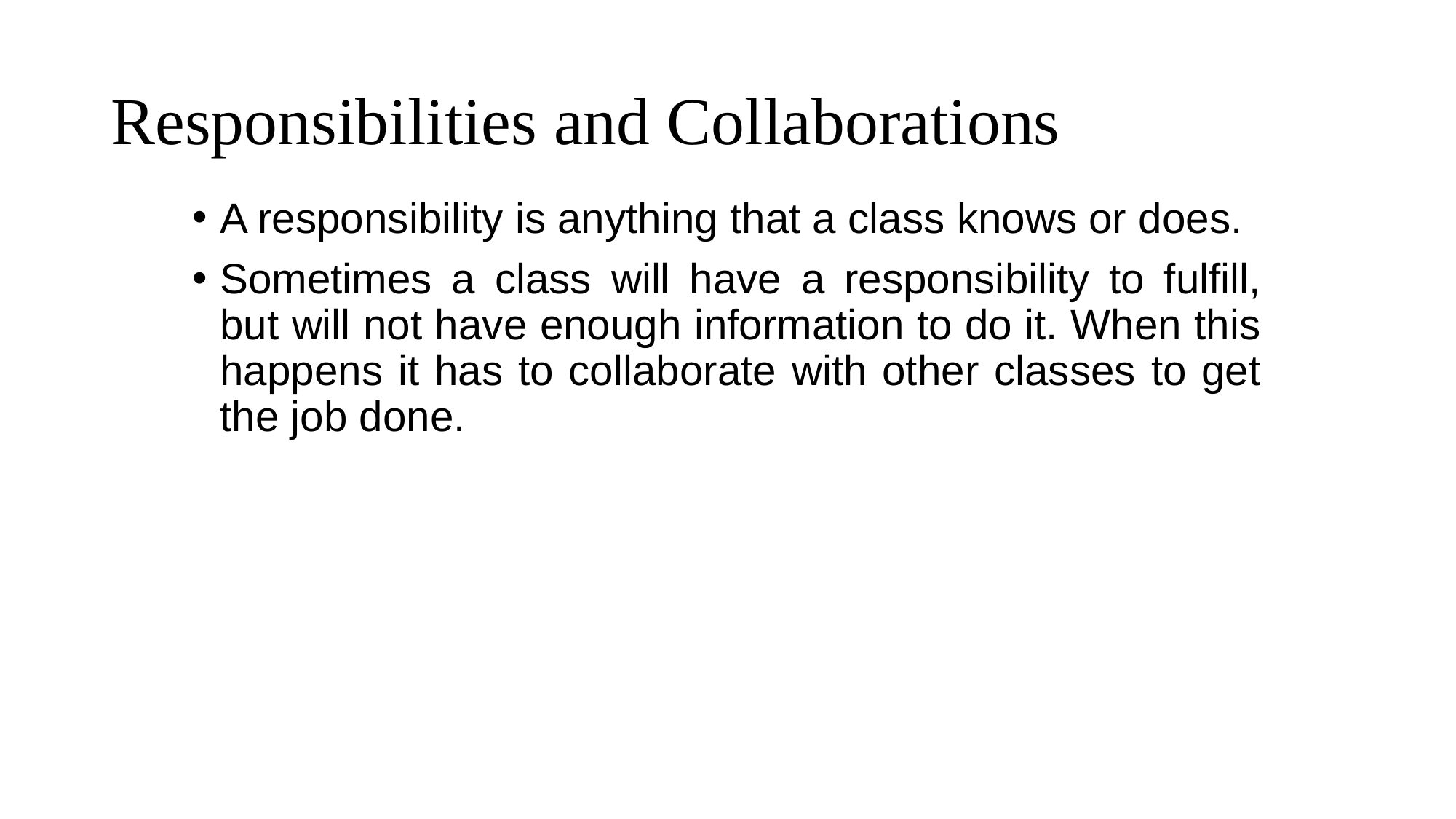

# Responsibilities and Collaborations
A responsibility is anything that a class knows or does.
Sometimes a class will have a responsibility to fulfill, but will not have enough information to do it. When this happens it has to collaborate with other classes to get the job done.